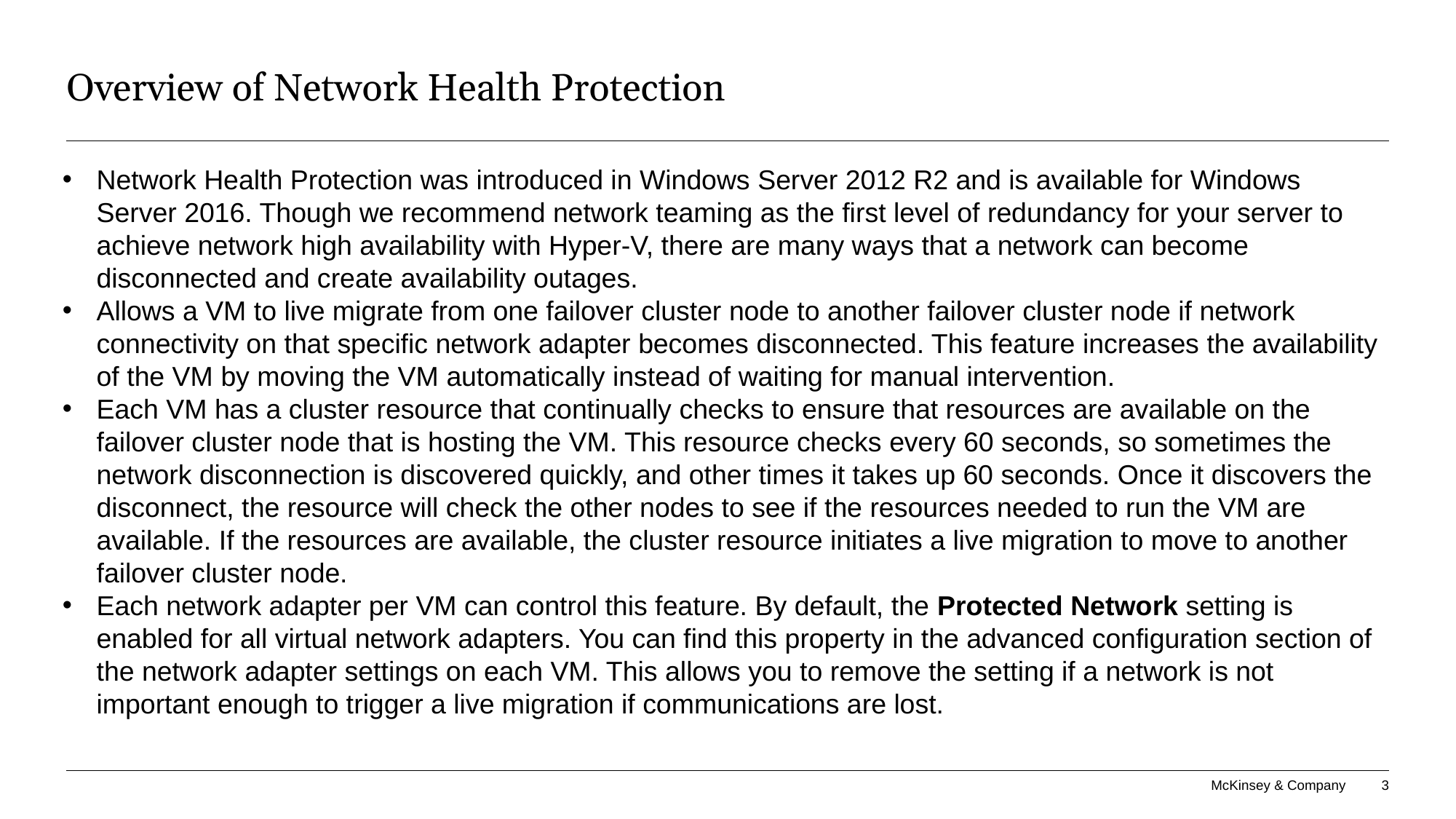

# Overview of Network Health Protection

Network Health Protection was introduced in Windows Server 2012 R2 and is available for Windows Server 2016. Though we recommend network teaming as the first level of redundancy for your server to achieve network high availability with Hyper-V, there are many ways that a network can become disconnected and create availability outages.
Allows a VM to live migrate from one failover cluster node to another failover cluster node if network connectivity on that specific network adapter becomes disconnected. This feature increases the availability of the VM by moving the VM automatically instead of waiting for manual intervention.
Each VM has a cluster resource that continually checks to ensure that resources are available on the failover cluster node that is hosting the VM. This resource checks every 60 seconds, so sometimes the network disconnection is discovered quickly, and other times it takes up 60 seconds. Once it discovers the disconnect, the resource will check the other nodes to see if the resources needed to run the VM are available. If the resources are available, the cluster resource initiates a live migration to move to another failover cluster node.
Each network adapter per VM can control this feature. By default, the Protected Network setting is enabled for all virtual network adapters. You can find this property in the advanced configuration section of the network adapter settings on each VM. This allows you to remove the setting if a network is not important enough to trigger a live migration if communications are lost.